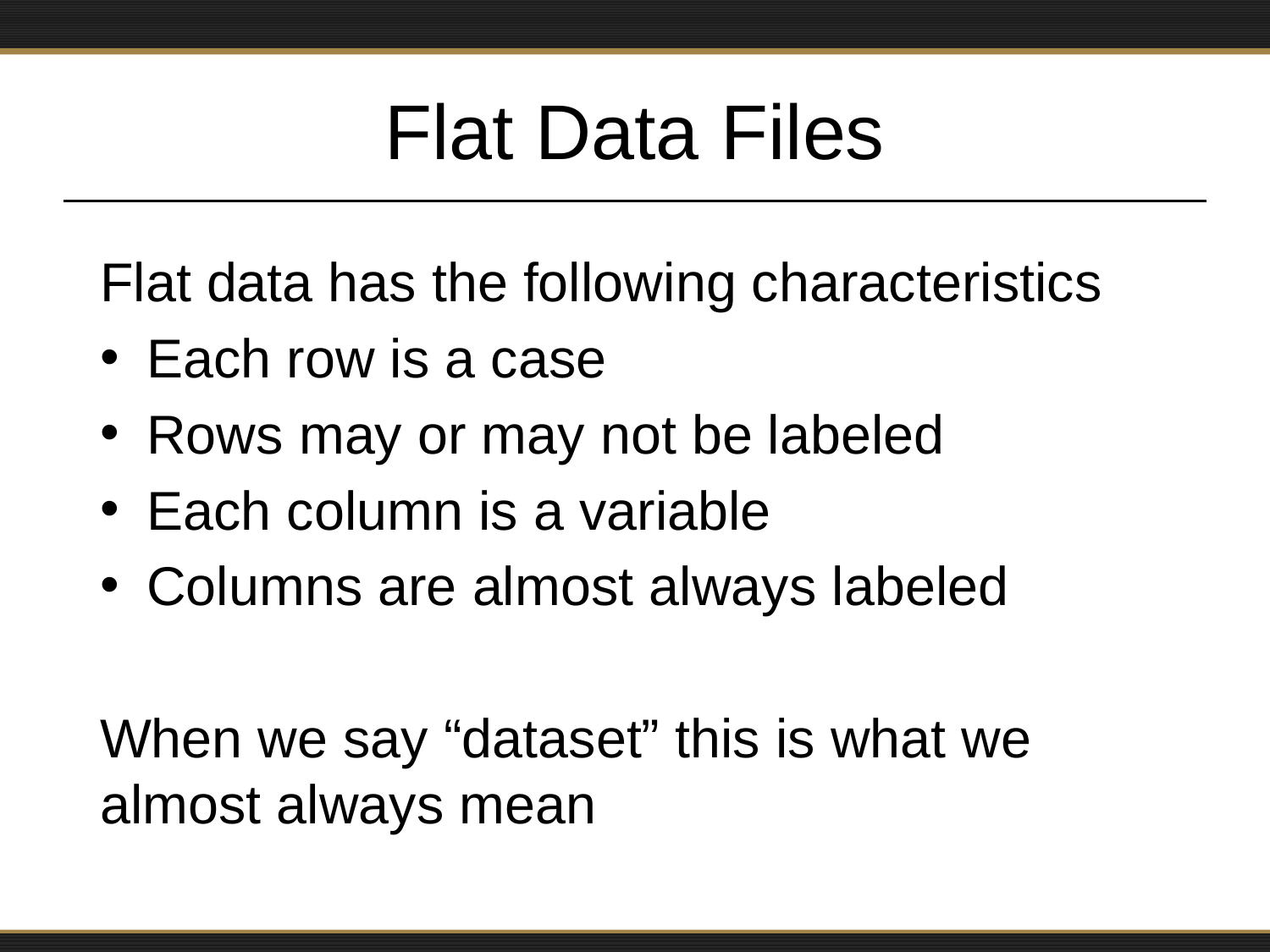

# Flat Data Files
Flat data has the following characteristics
Each row is a case
Rows may or may not be labeled
Each column is a variable
Columns are almost always labeled

When we say “dataset” this is what we almost always mean